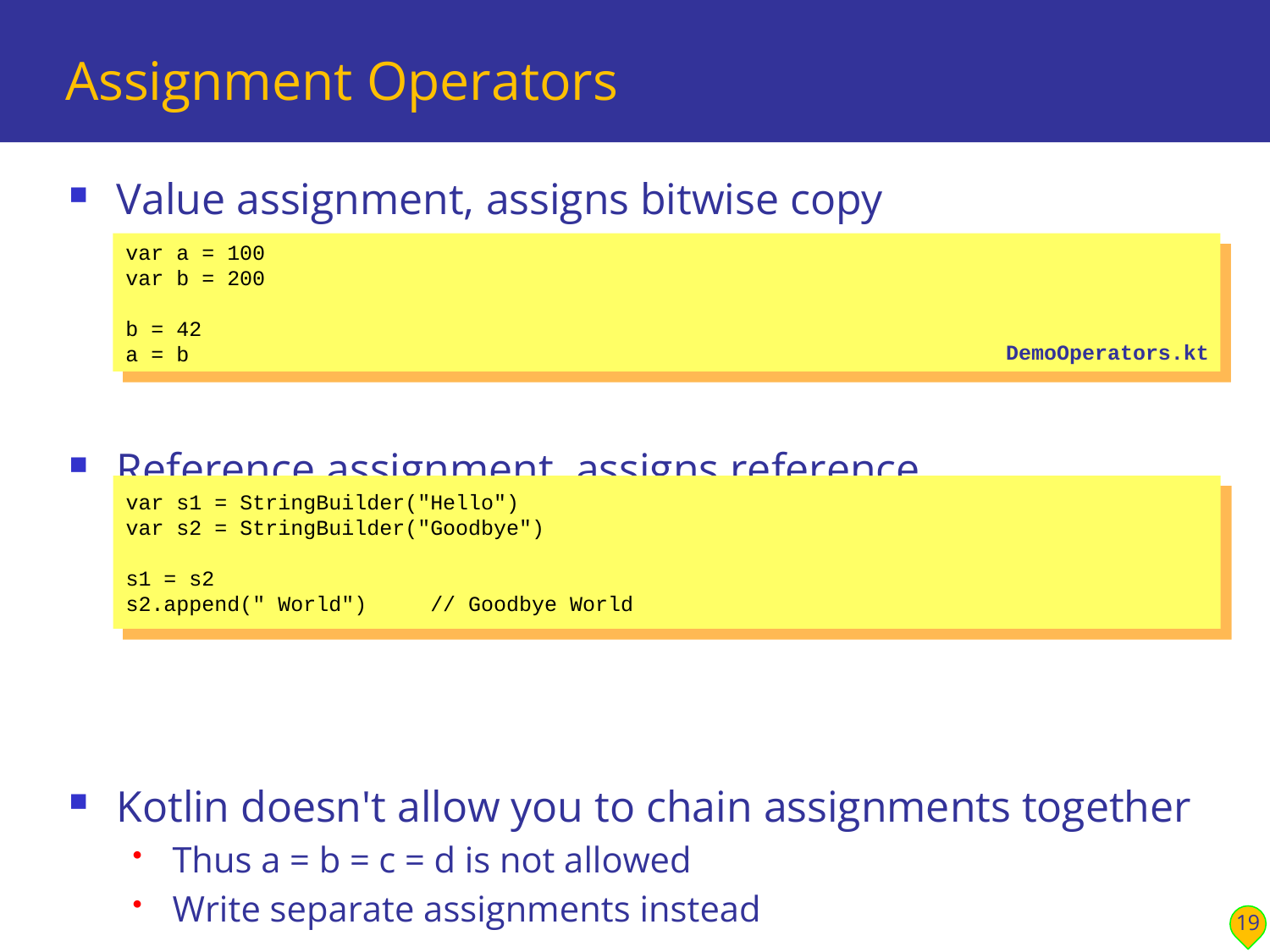

# Assignment Operators
Value assignment, assigns bitwise copy

Reference assignment, assigns reference

Kotlin doesn't allow you to chain assignments together
Thus a = b = c = d is not allowed
Write separate assignments instead

var a = 100
var b = 200

b = 42
a = b
DemoOperators.kt
var s1 = StringBuilder("Hello")
var s2 = StringBuilder("Goodbye")

s1 = s2
s2.append(" World")     // Goodbye World
19